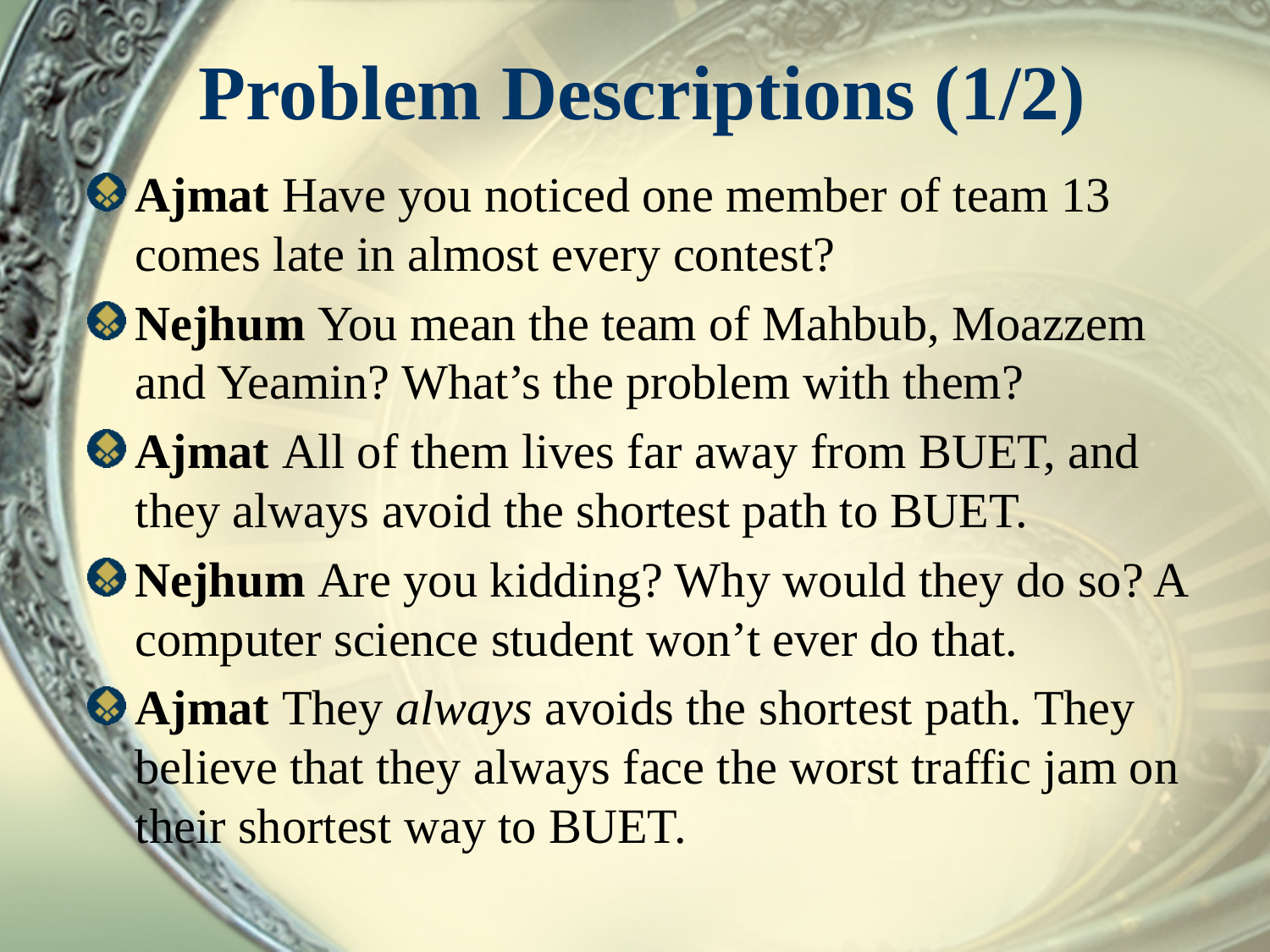

# Problem Descriptions (1/2)
Ajmat Have you noticed one member of team 13 comes late in almost every contest?
Nejhum You mean the team of Mahbub, Moazzem and Yeamin? What’s the problem with them?
Ajmat All of them lives far away from BUET, and they always avoid the shortest path to BUET.
Nejhum Are you kidding? Why would they do so? A computer science student won’t ever do that.
Ajmat They always avoids the shortest path. They believe that they always face the worst traffic jam on their shortest way to BUET.